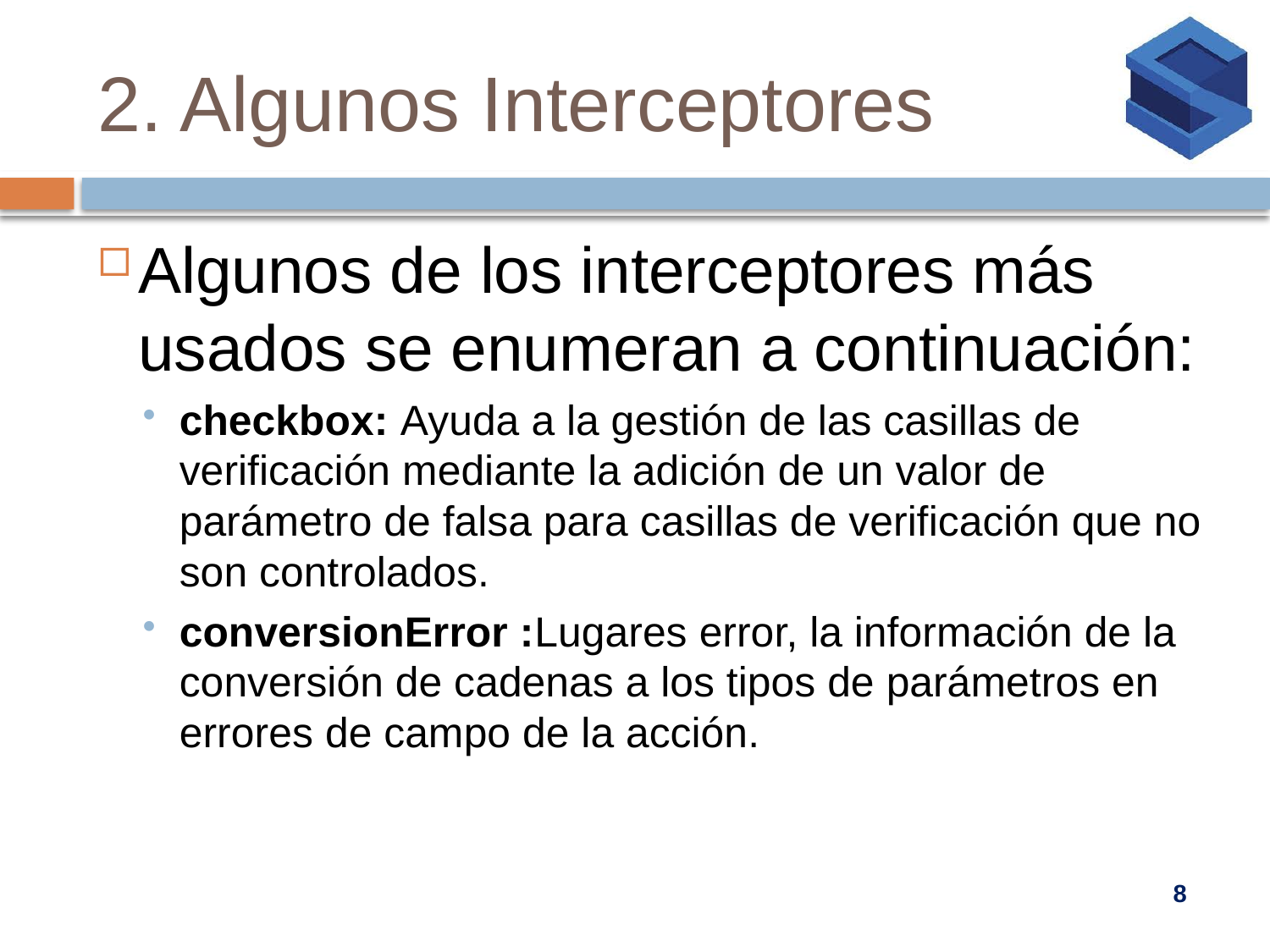

# 2. Algunos Interceptores
Algunos de los interceptores más usados se enumeran a continuación:
checkbox: Ayuda a la gestión de las casillas de verificación mediante la adición de un valor de parámetro de falsa para casillas de verificación que no son controlados.
conversionError :Lugares error, la información de la conversión de cadenas a los tipos de parámetros en errores de campo de la acción.

8